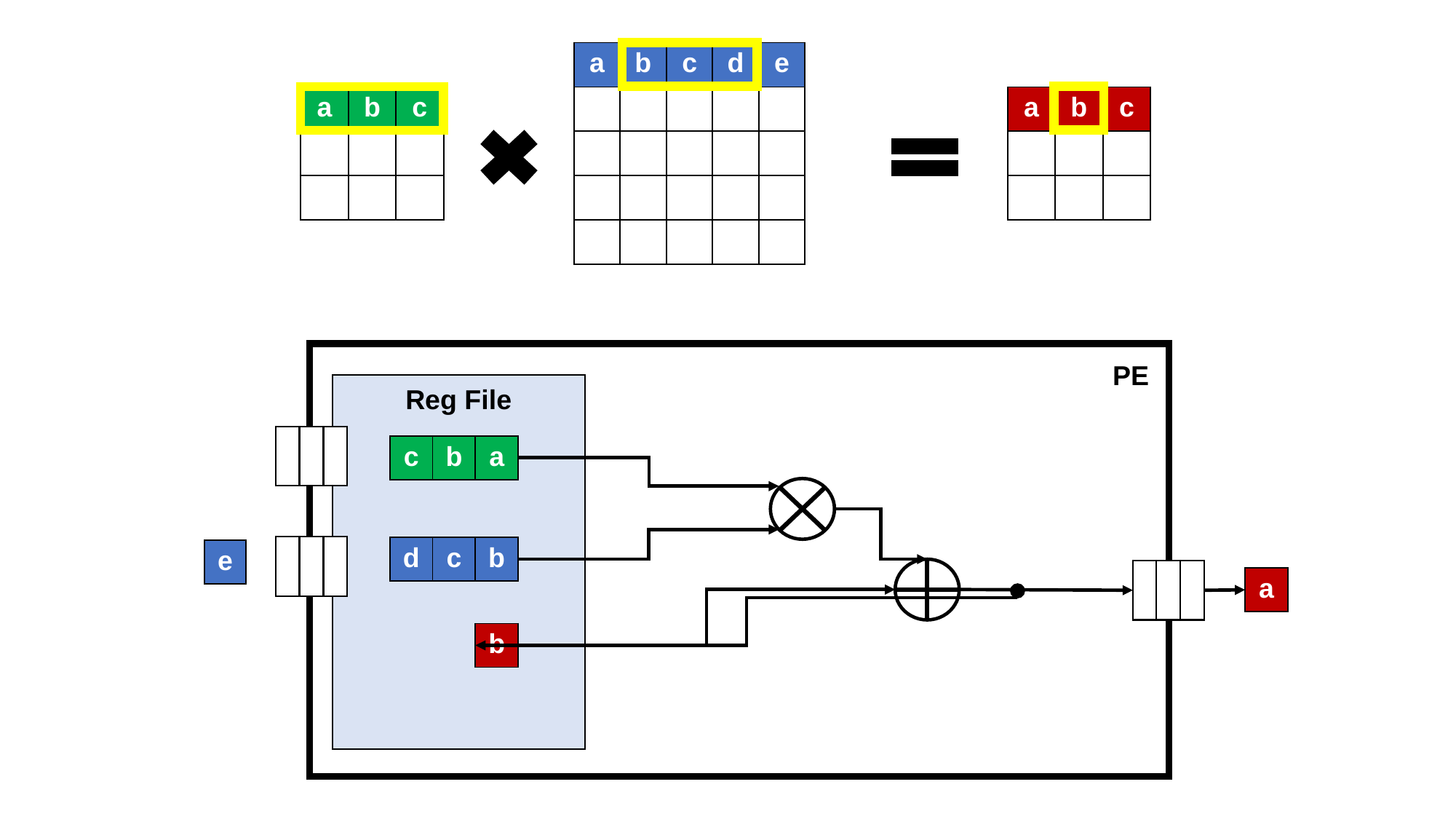

| a | b | c | d | e |
| --- | --- | --- | --- | --- |
|  |  |  |  |  |
|  |  |  |  |  |
|  |  |  |  |  |
|  |  |  |  |  |

| a | b | c |
| --- | --- | --- |
|  |  |  |
|  |  |  |
| a | b | c |
| --- | --- | --- |
|  |  |  |
|  |  |  |

PE
Reg File

| c | b | a |
| --- | --- | --- |

| d | c | b |
| --- | --- | --- |
| e |
| --- |

| a |
| --- |

| b |
| --- |